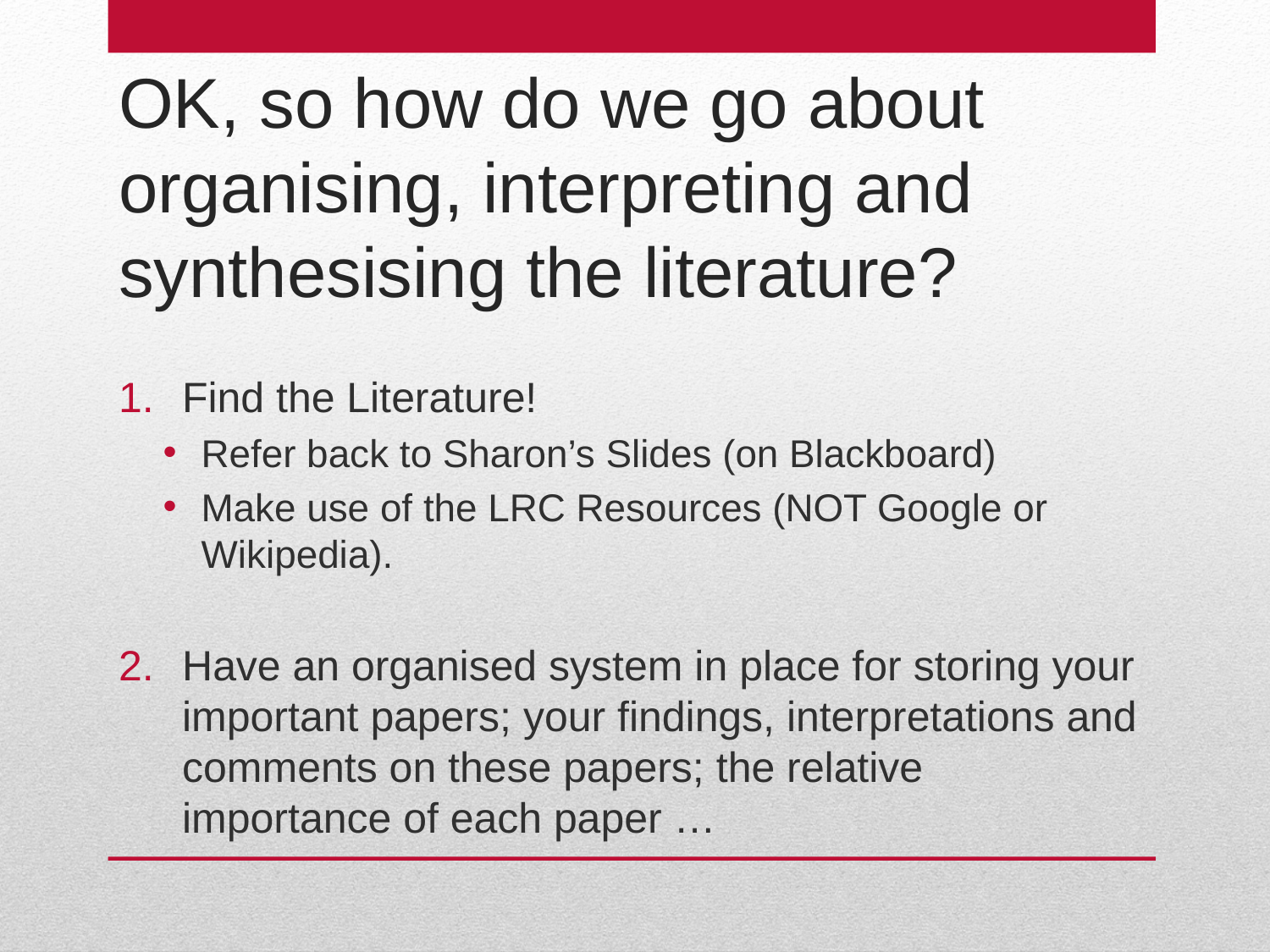

# OK, so how do we go about organising, interpreting and synthesising the literature?
Find the Literature!
Refer back to Sharon’s Slides (on Blackboard)
Make use of the LRC Resources (NOT Google or Wikipedia).

Have an organised system in place for storing your important papers; your findings, interpretations and comments on these papers; the relative importance of each paper …